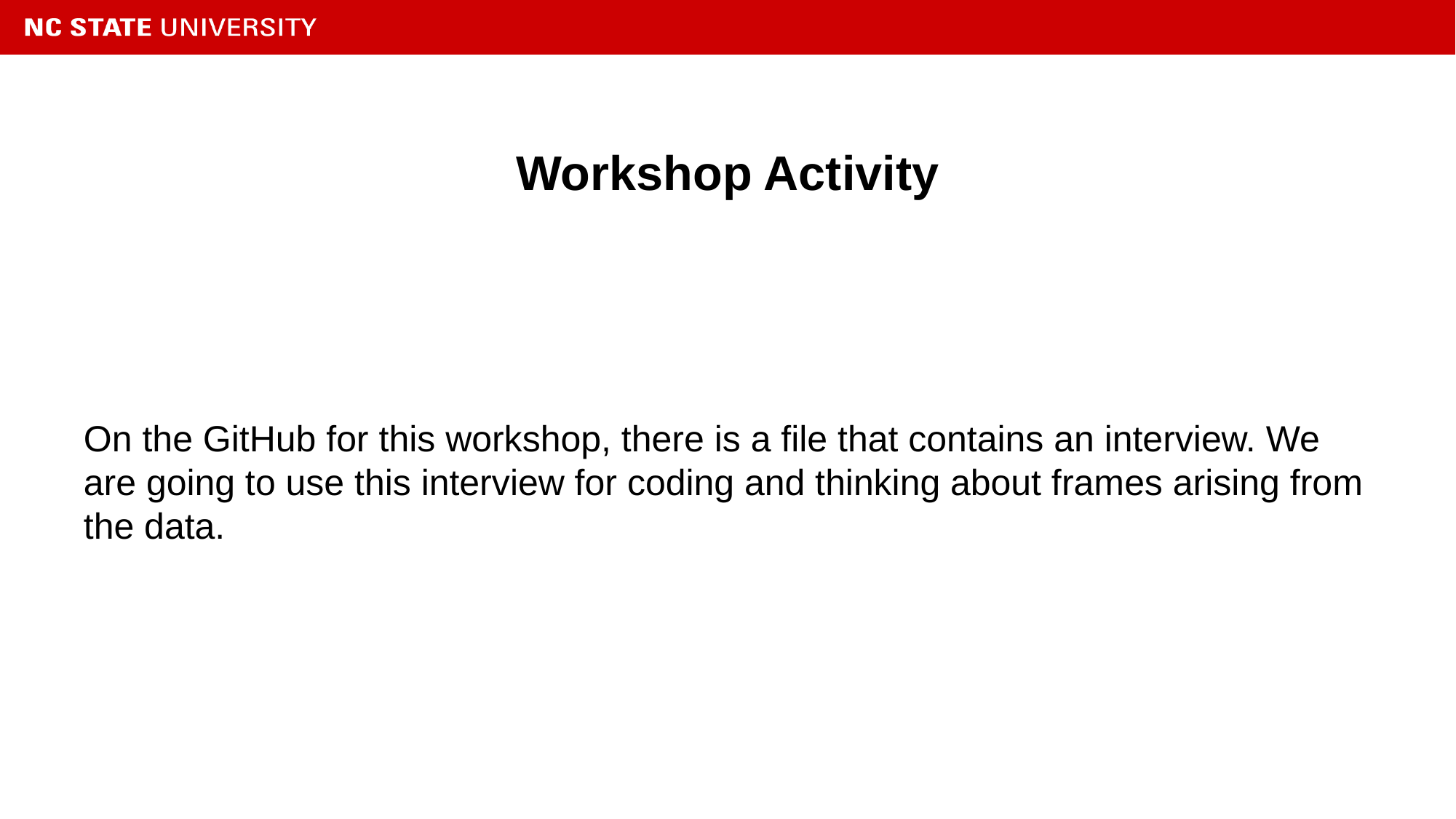

# Workshop Activity
On the GitHub for this workshop, there is a file that contains an interview. We are going to use this interview for coding and thinking about frames arising from the data.